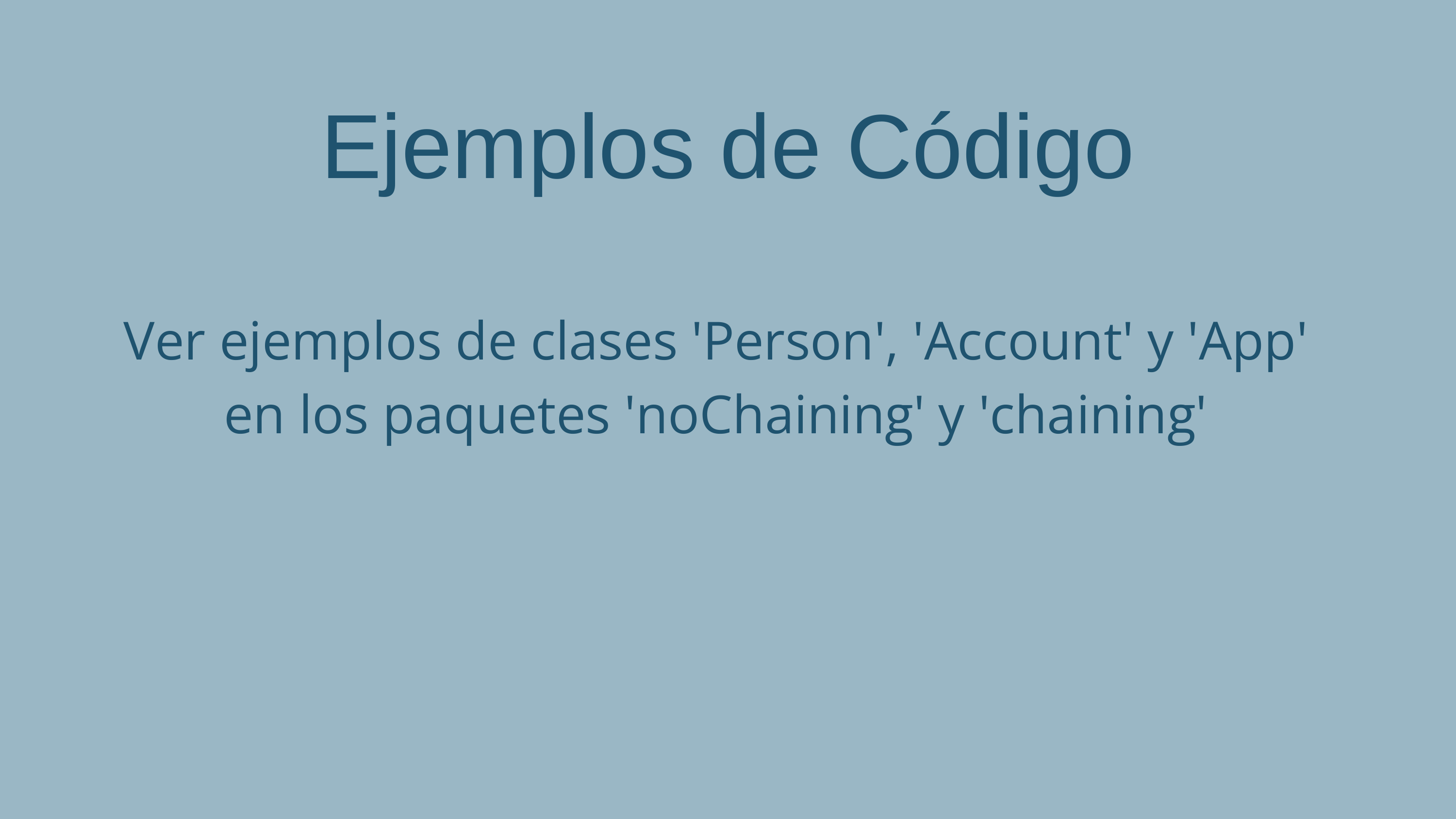

Ejemplos de Código
Ver ejemplos de clases 'Person', 'Account' y 'App' en los paquetes 'noChaining' y 'chaining'